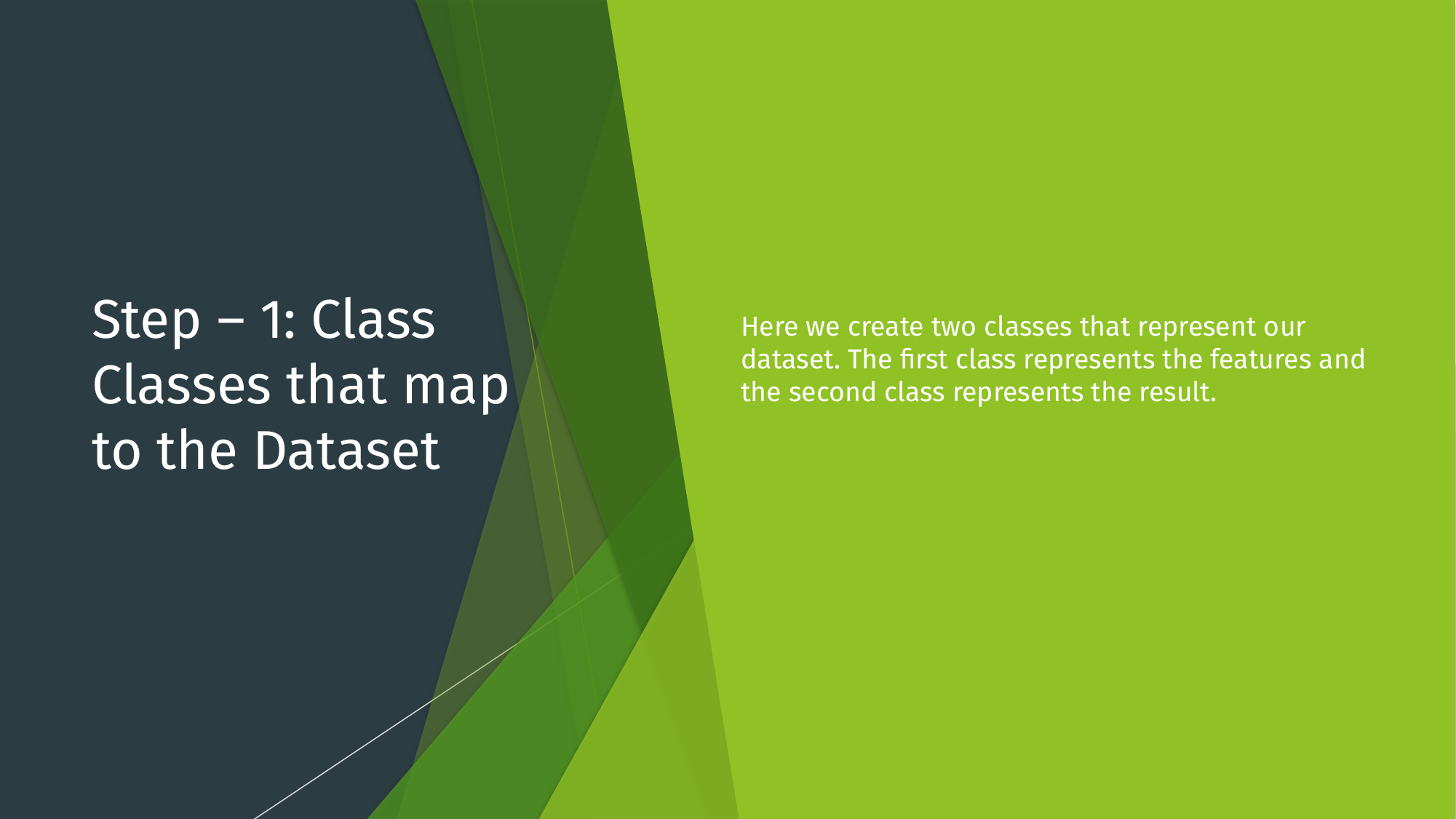

# Step – 1: Class Classes that map to the Dataset
Here we create two classes that represent our dataset. The first class represents the features and the second class represents the result.